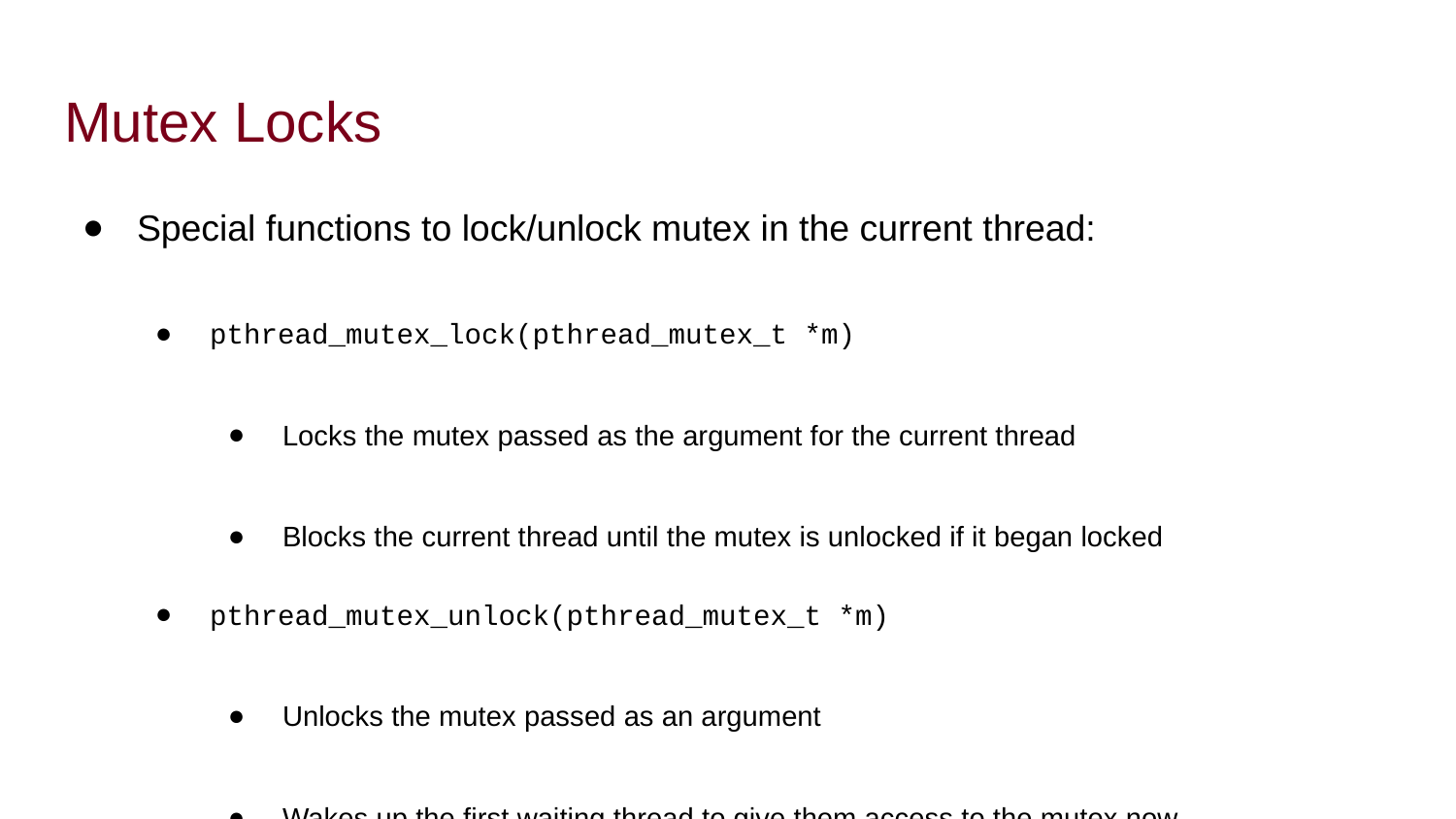

# Mutex Locks
Special functions to lock/unlock mutex in the current thread:

pthread_mutex_lock(pthread_mutex_t *m)

Locks the mutex passed as the argument for the current thread

Blocks the current thread until the mutex is unlocked if it began locked

pthread_mutex_unlock(pthread_mutex_t *m)

Unlocks the mutex passed as an argument

Wakes up the first waiting thread to give them access to the mutex now